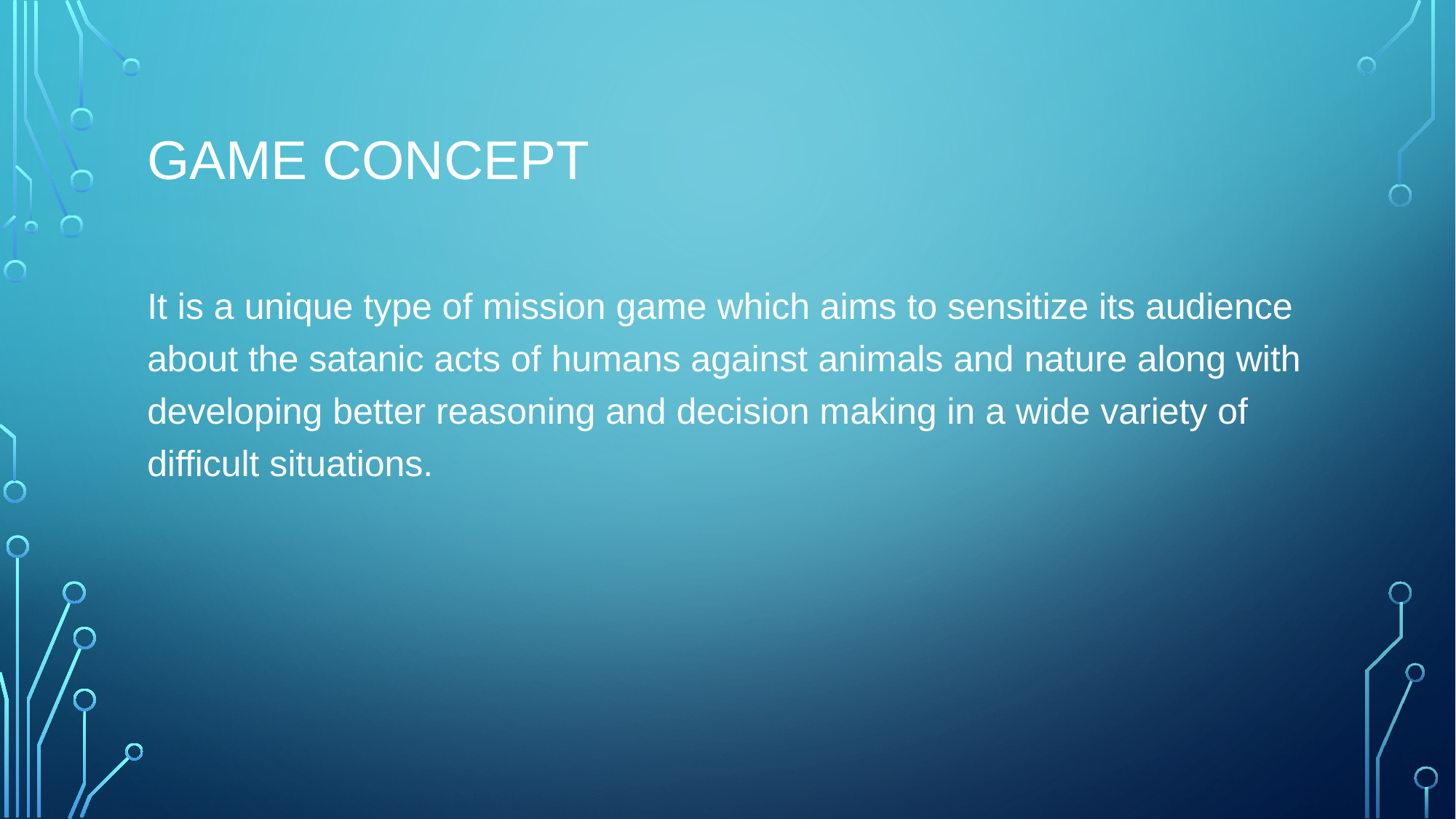

# Game Concept
It is a unique type of mission game which aims to sensitize its audience about the satanic acts of humans against animals and nature along with developing better reasoning and decision making in a wide variety of difficult situations.